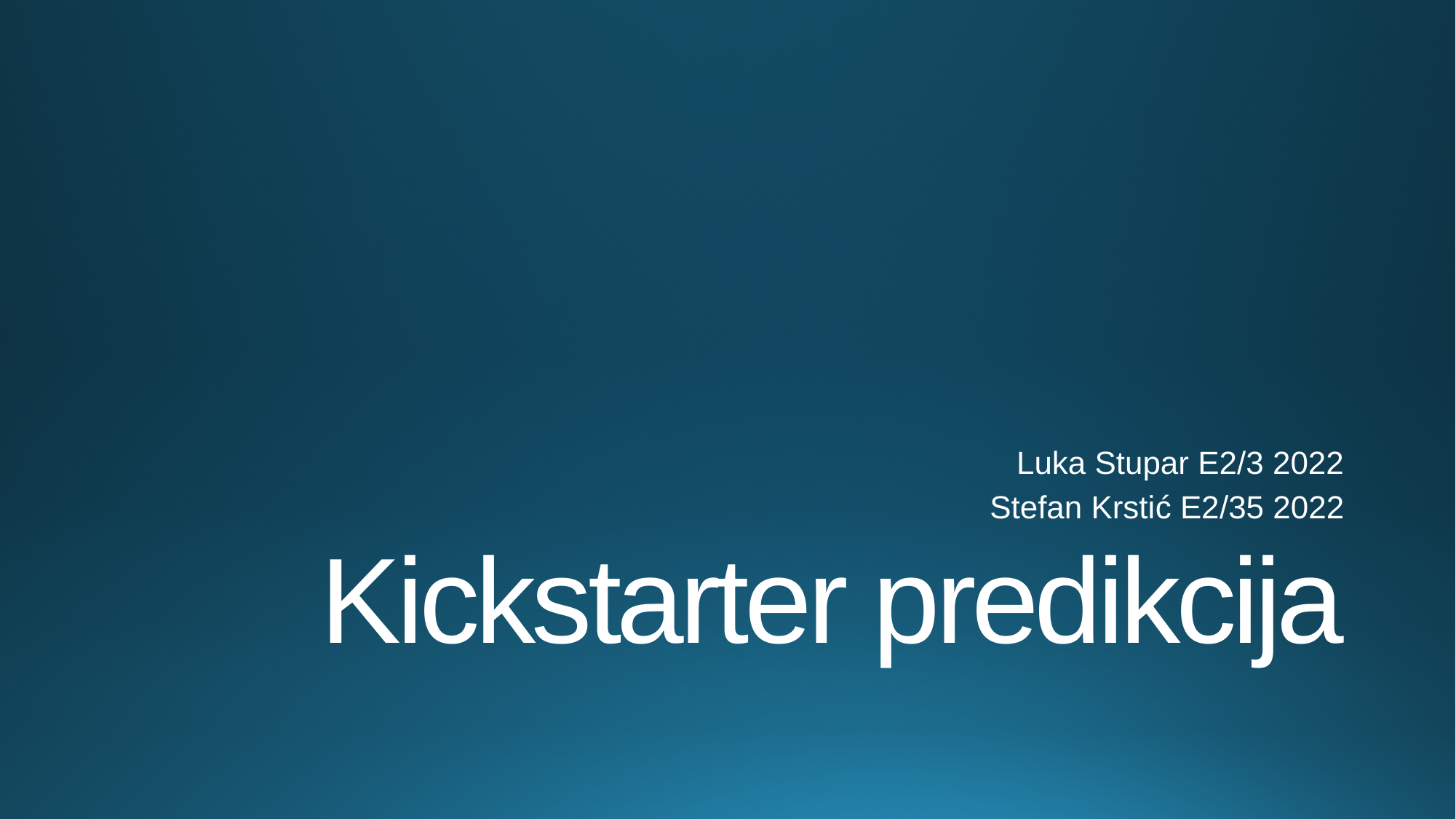

Luka Stupar E2/3 2022
Stefan Krstić E2/35 2022
# Kickstarter predikcija